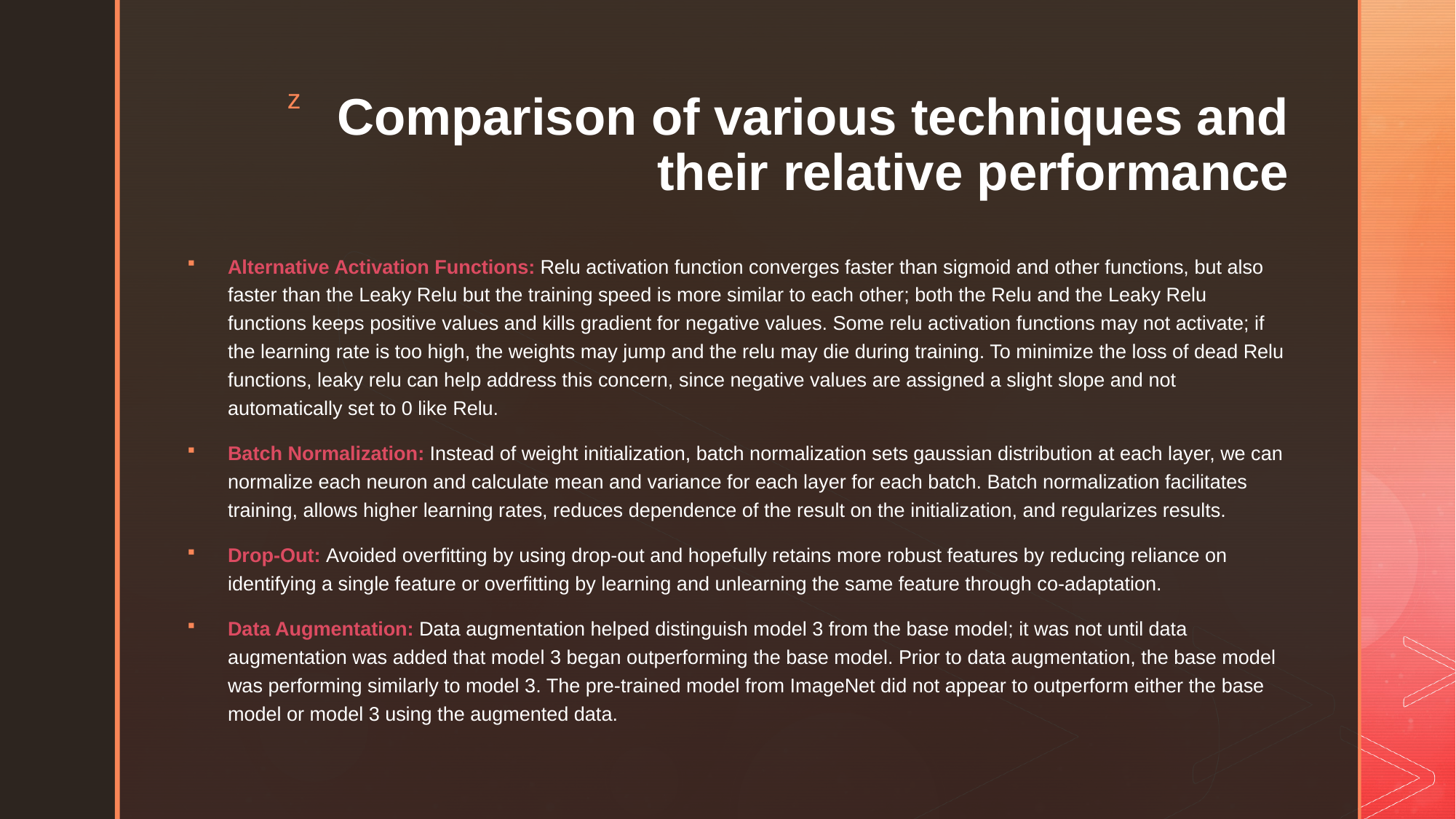

# Comparison of various techniques and their relative performance
Alternative Activation Functions: Relu activation function converges faster than sigmoid and other functions, but also faster than the Leaky Relu but the training speed is more similar to each other; both the Relu and the Leaky Relu functions keeps positive values and kills gradient for negative values. Some relu activation functions may not activate; if the learning rate is too high, the weights may jump and the relu may die during training. To minimize the loss of dead Relu functions, leaky relu can help address this concern, since negative values are assigned a slight slope and not automatically set to 0 like Relu.
Batch Normalization: Instead of weight initialization, batch normalization sets gaussian distribution at each layer, we can normalize each neuron and calculate mean and variance for each layer for each batch. Batch normalization facilitates training, allows higher learning rates, reduces dependence of the result on the initialization, and regularizes results.
Drop-Out: Avoided overfitting by using drop-out and hopefully retains more robust features by reducing reliance on identifying a single feature or overfitting by learning and unlearning the same feature through co-adaptation.
Data Augmentation: Data augmentation helped distinguish model 3 from the base model; it was not until data augmentation was added that model 3 began outperforming the base model. Prior to data augmentation, the base model was performing similarly to model 3. The pre-trained model from ImageNet did not appear to outperform either the base model or model 3 using the augmented data.